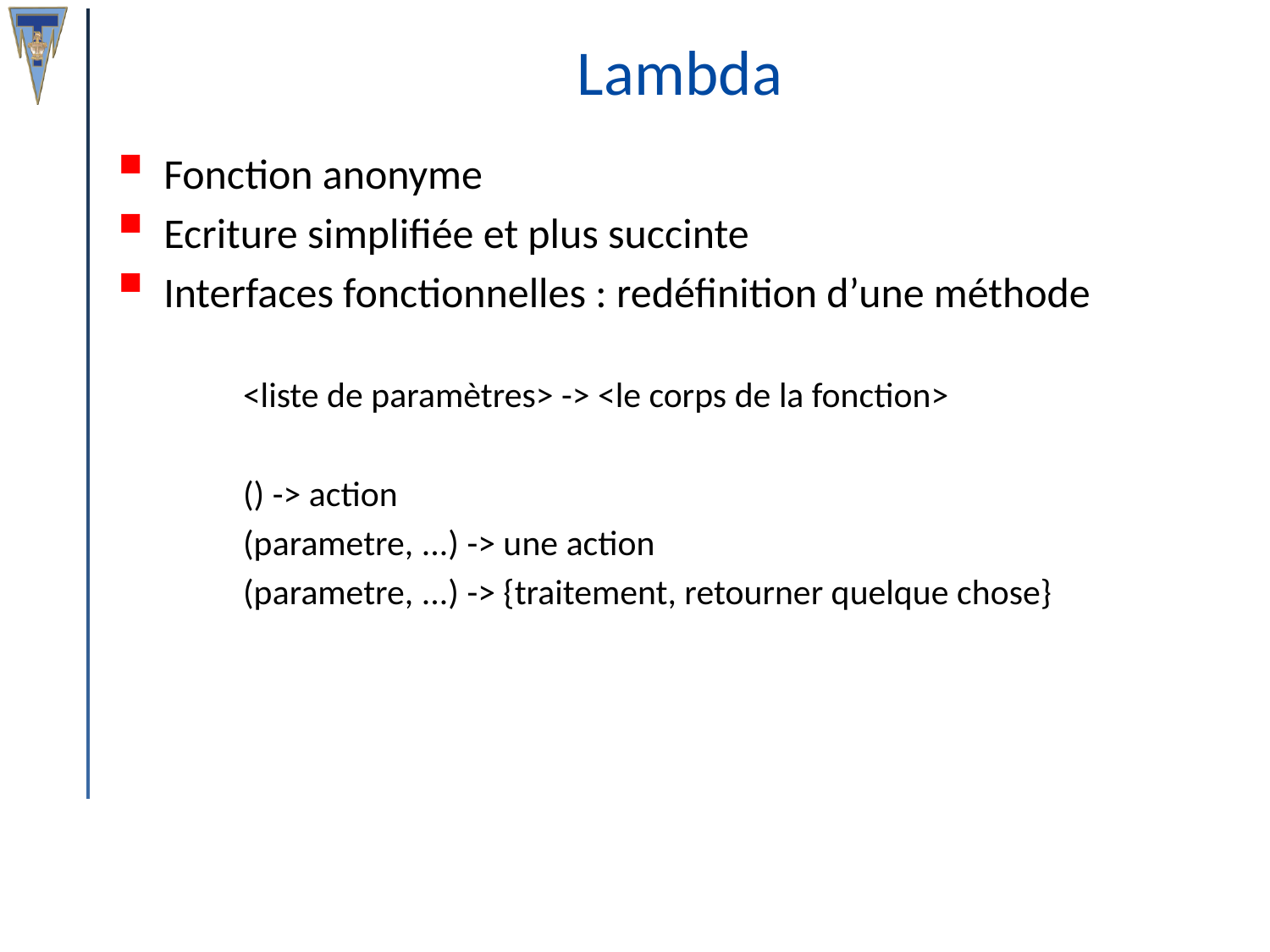

# Lambda
Fonction anonyme
Ecriture simplifiée et plus succinte
Interfaces fonctionnelles : redéfinition d’une méthode

	<liste de paramètres> -> <le corps de la fonction>

	() -> action
	(parametre, ...) -> une action
	(parametre, ...) -> {traitement, retourner quelque chose}